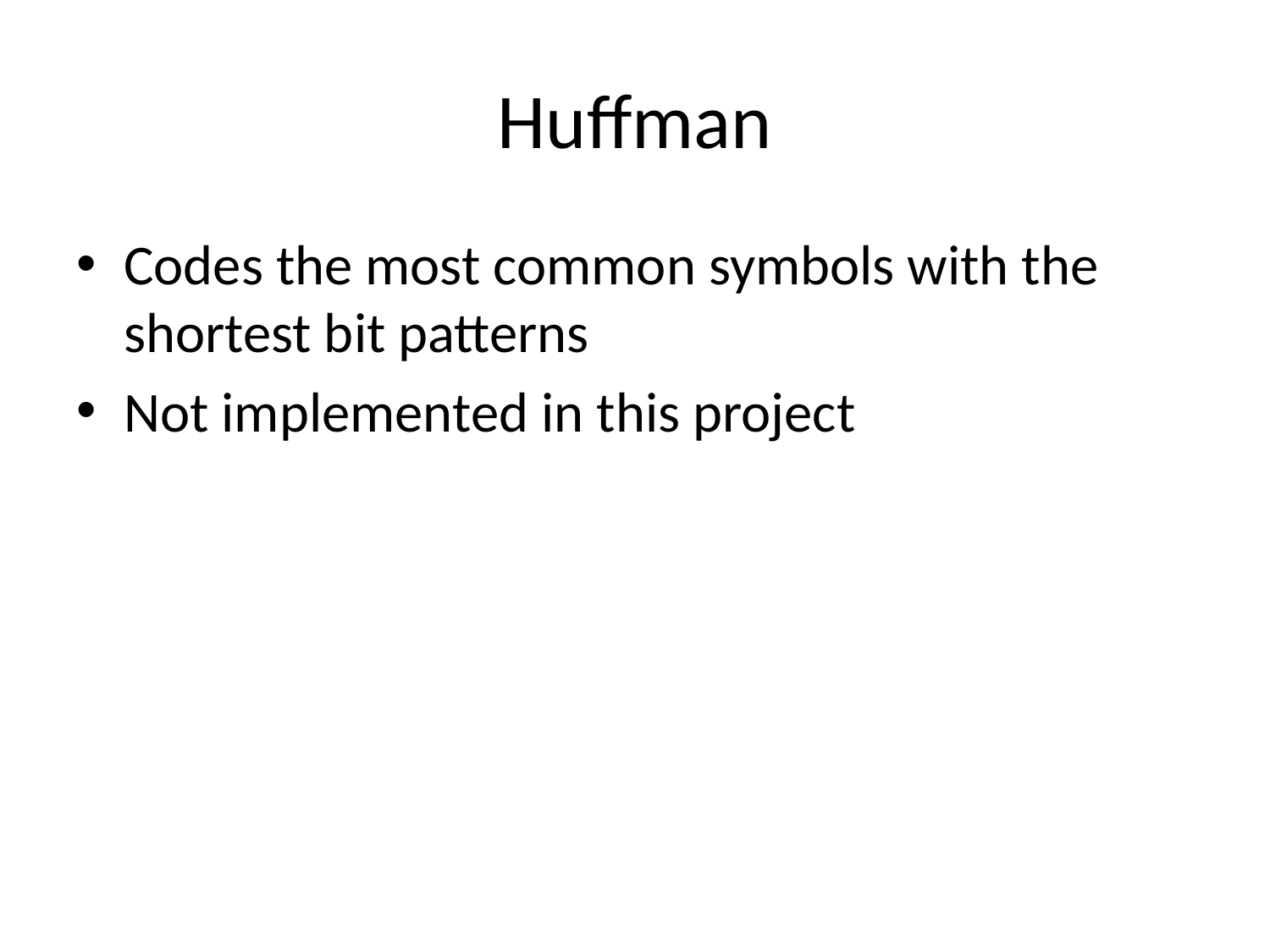

# Huffman
Codes the most common symbols with the shortest bit patterns
Not implemented in this project